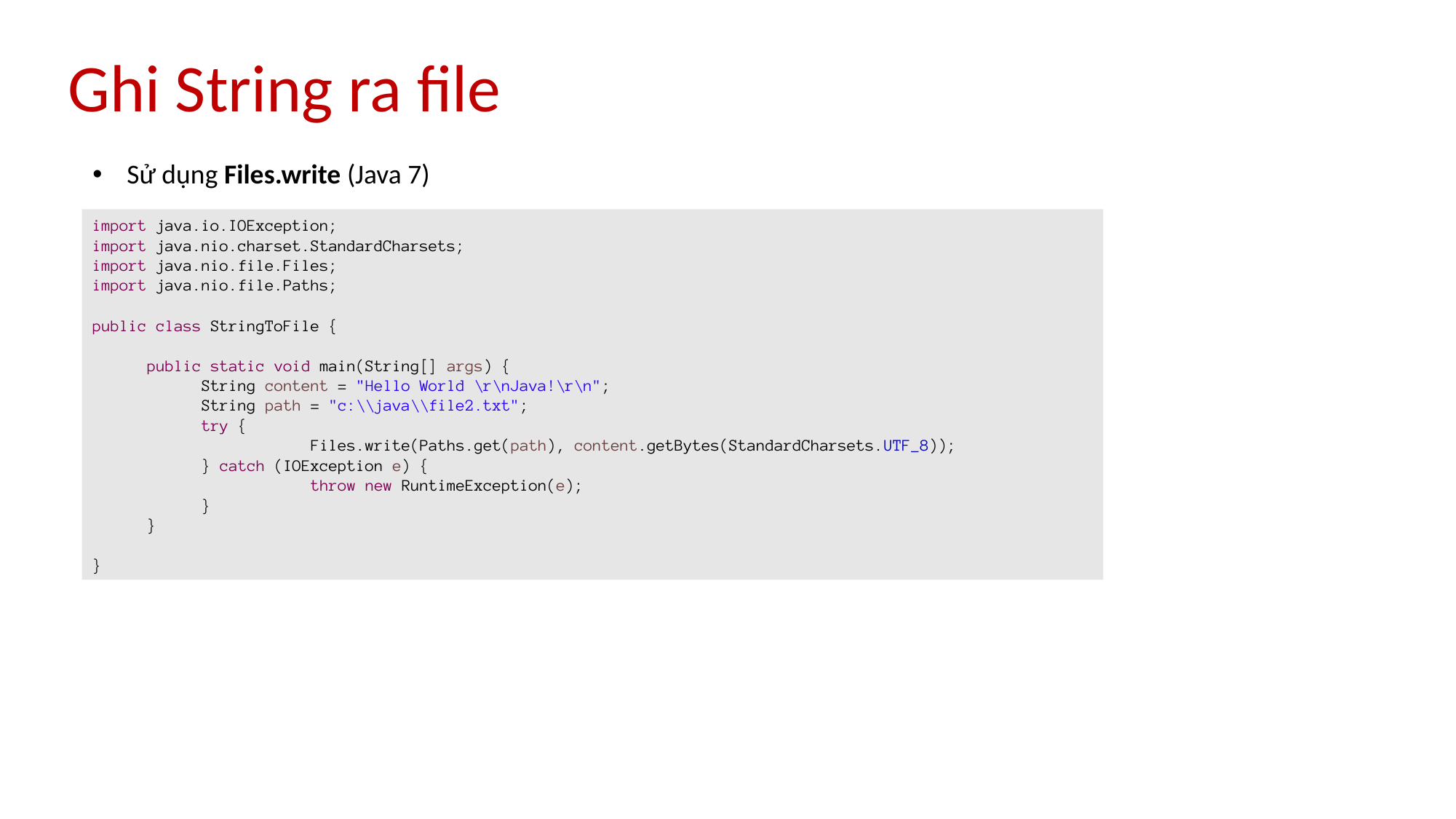

# Ghi String ra file
Sử dụng Files.write (Java 7)
import java.io.IOException;
import java.nio.charset.StandardCharsets;
import java.nio.file.Files;
import java.nio.file.Paths;

public class StringToFile {

public static void main(String[] args) {
String content = "Hello World \r\nJava!\r\n";
String path = "c:\\java\\file2.txt";
try {
	Files.write(Paths.get(path), content.getBytes(StandardCharsets.UTF_8));
} catch (IOException e) {
	throw new RuntimeException(e);
}
}

}